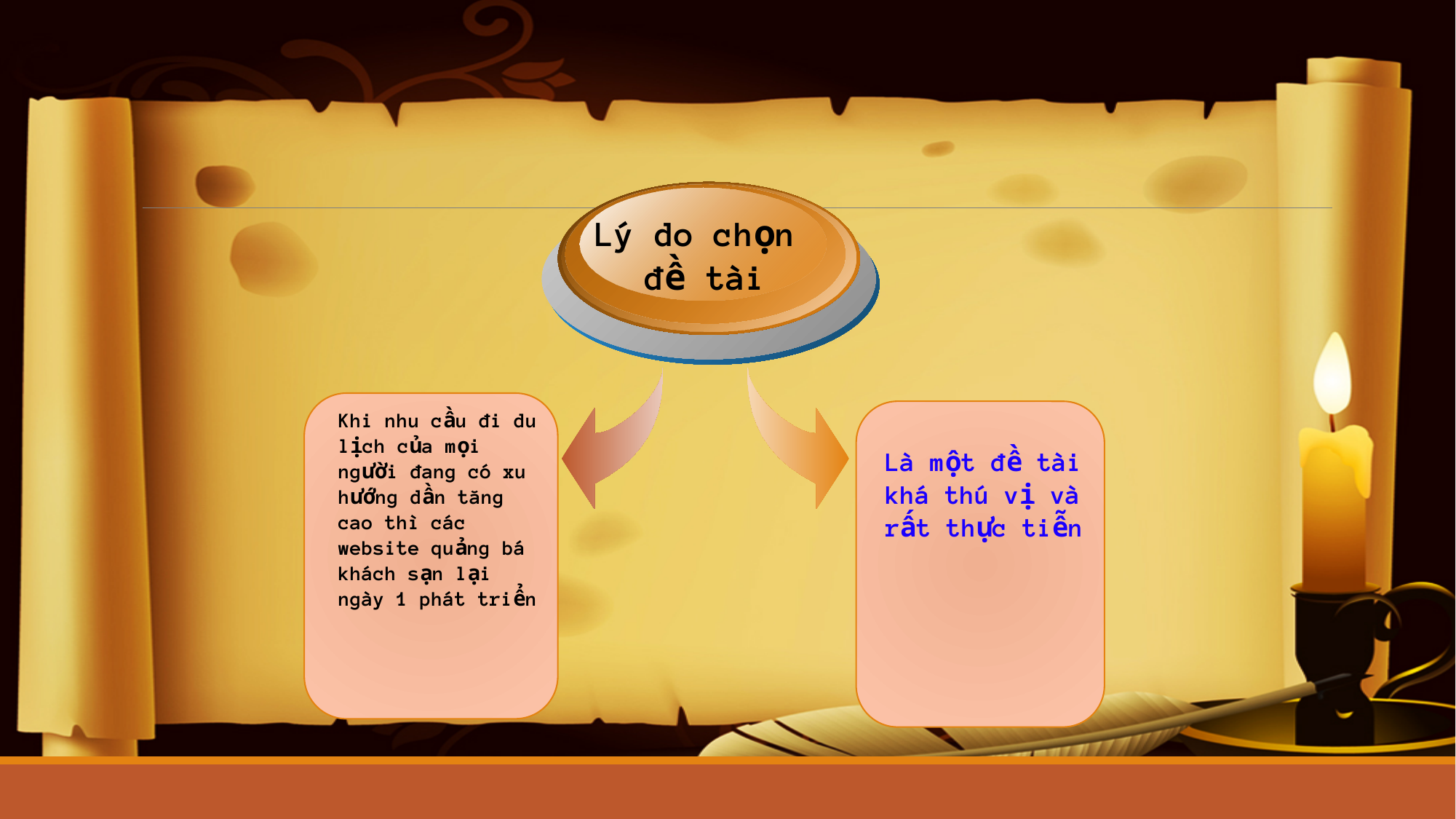

#

Lý do chọn
đề tài

Khi nhu cầu đi du lịch của mọi người đang có xu hướng dần tăng cao thì các website quảng bá khách sạn lại ngày 1 phát triển

Là một đề tài khá thú vị và rất thực tiễn